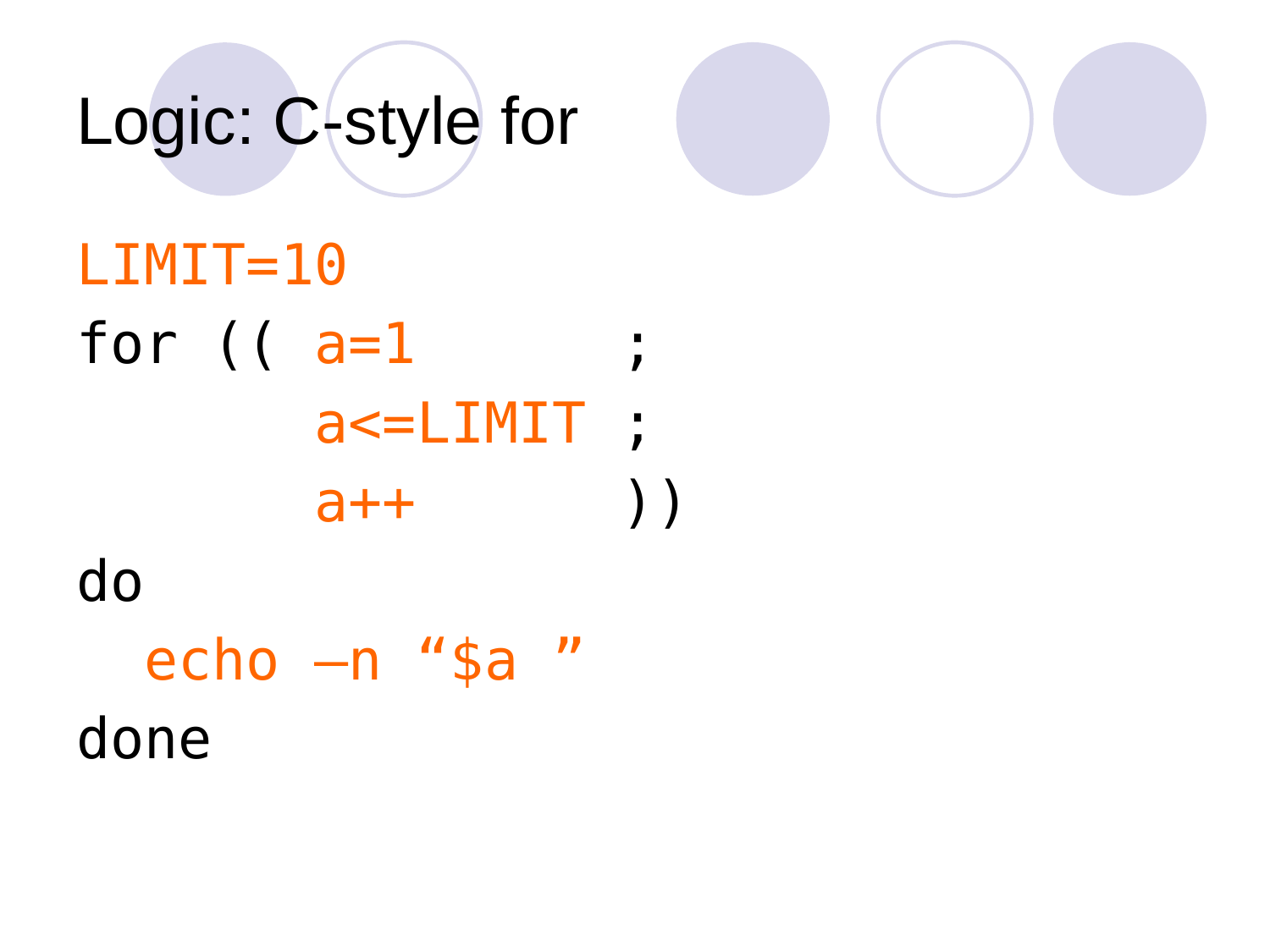

# Logic: C-style for
LIMIT=10
for (( a=1      ;
       a<=LIMIT ;
       a++      ))
do
  echo –n “$a ”
done